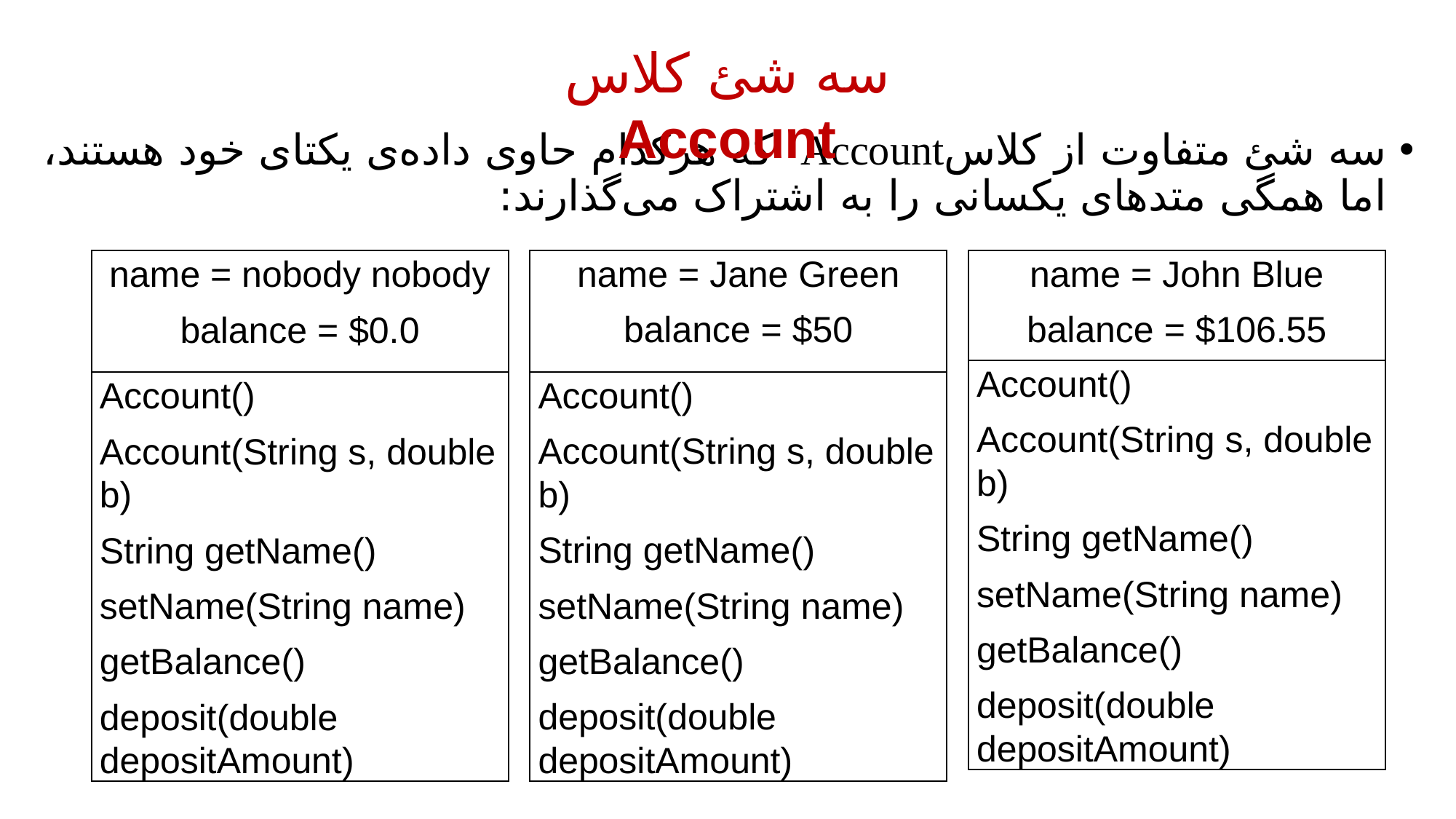

سه شئ کلاس Account
سه شئ متفاوت از کلاسAccount  که هرکدام حاوی داده‌ی یکتای خود هستند، اما همگی متدهای یکسانی را به اشتراک می‌گذارند:

| name = Jane Green balance = $50 |
| --- |
| Account() Account(String s, double b) String getName() setName(String name) getBalance() deposit(double depositAmount) |
| name = John Blue balance = $106.55 |
| --- |
| Account() Account(String s, double b) String getName() setName(String name) getBalance() deposit(double depositAmount) |
| name = nobody nobody balance = $0.0 |
| --- |
| Account() Account(String s, double b) String getName() setName(String name) getBalance() deposit(double depositAmount) |